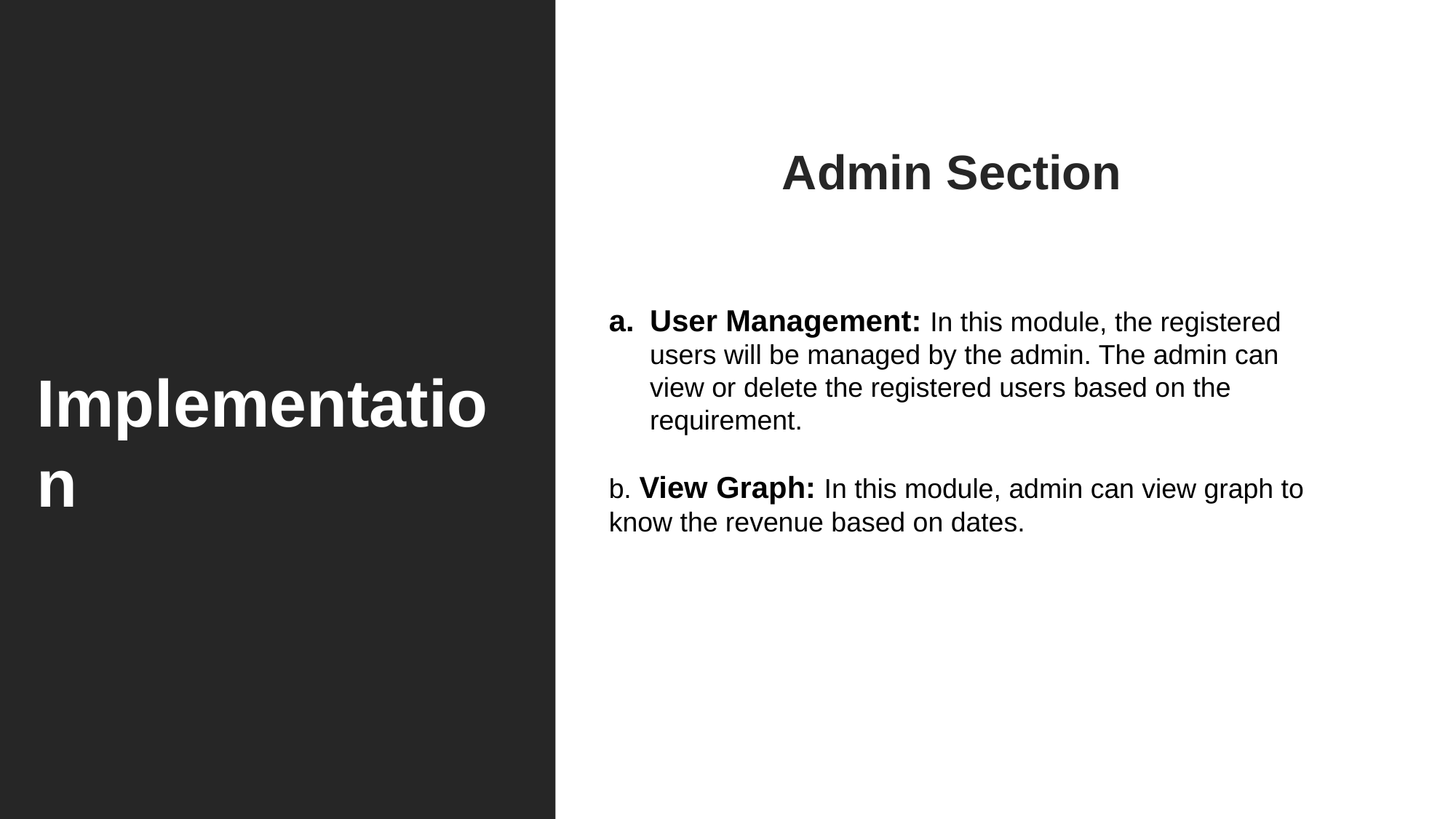

Admin Section
User Management: In this module, the registered users will be managed by the admin. The admin can view or delete the registered users based on the requirement.

b. View Graph: In this module, admin can view graph to know the revenue based on dates.
Implementation